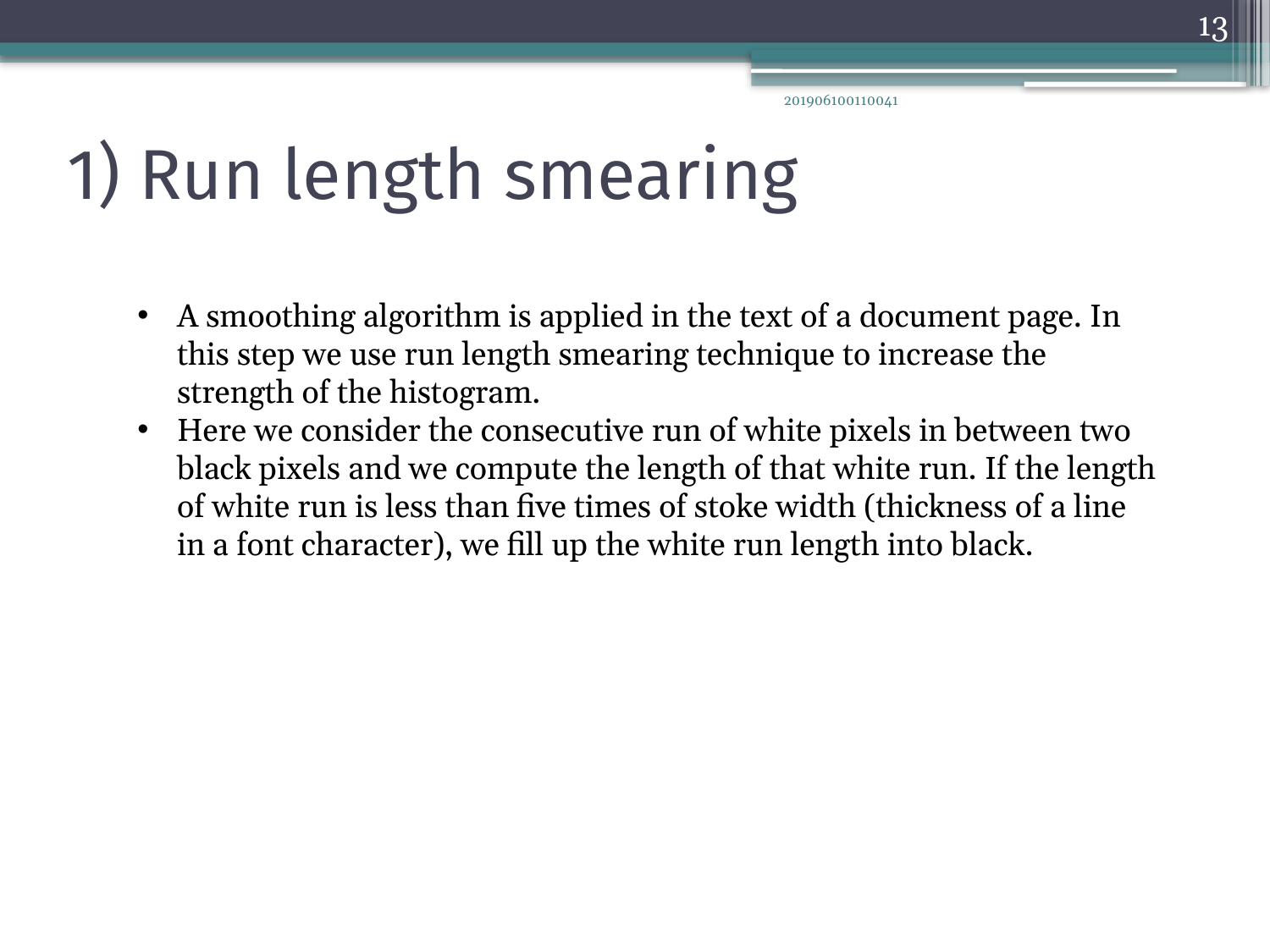

13
201906100110041
# 1) Run length smearing
A smoothing algorithm is applied in the text of a document page. In this step we use run length smearing technique to increase the strength of the histogram.
Here we consider the consecutive run of white pixels in between two black pixels and we compute the length of that white run. If the length of white run is less than five times of stoke width (thickness of a line in a font character), we fill up the white run length into black.